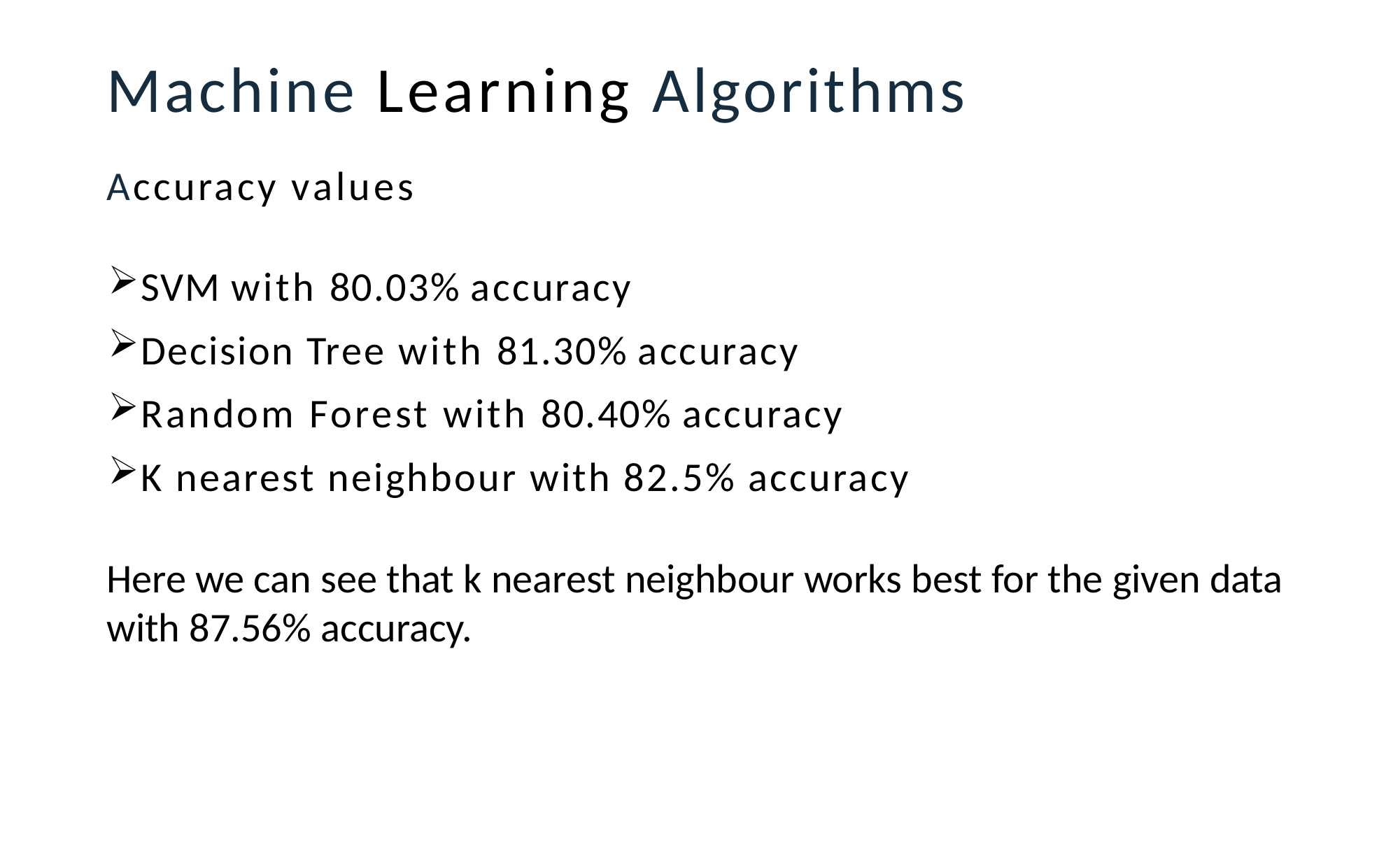

# Machine Learning Algorithms
Accuracy values

SVM with 80.03% accuracy
Decision Tree with 81.30% accuracy
Random Forest with 80.40% accuracy
K nearest neighbour with 82.5% accuracy

Here we can see that k nearest neighbour works best for the given data with 87.56% accuracy.